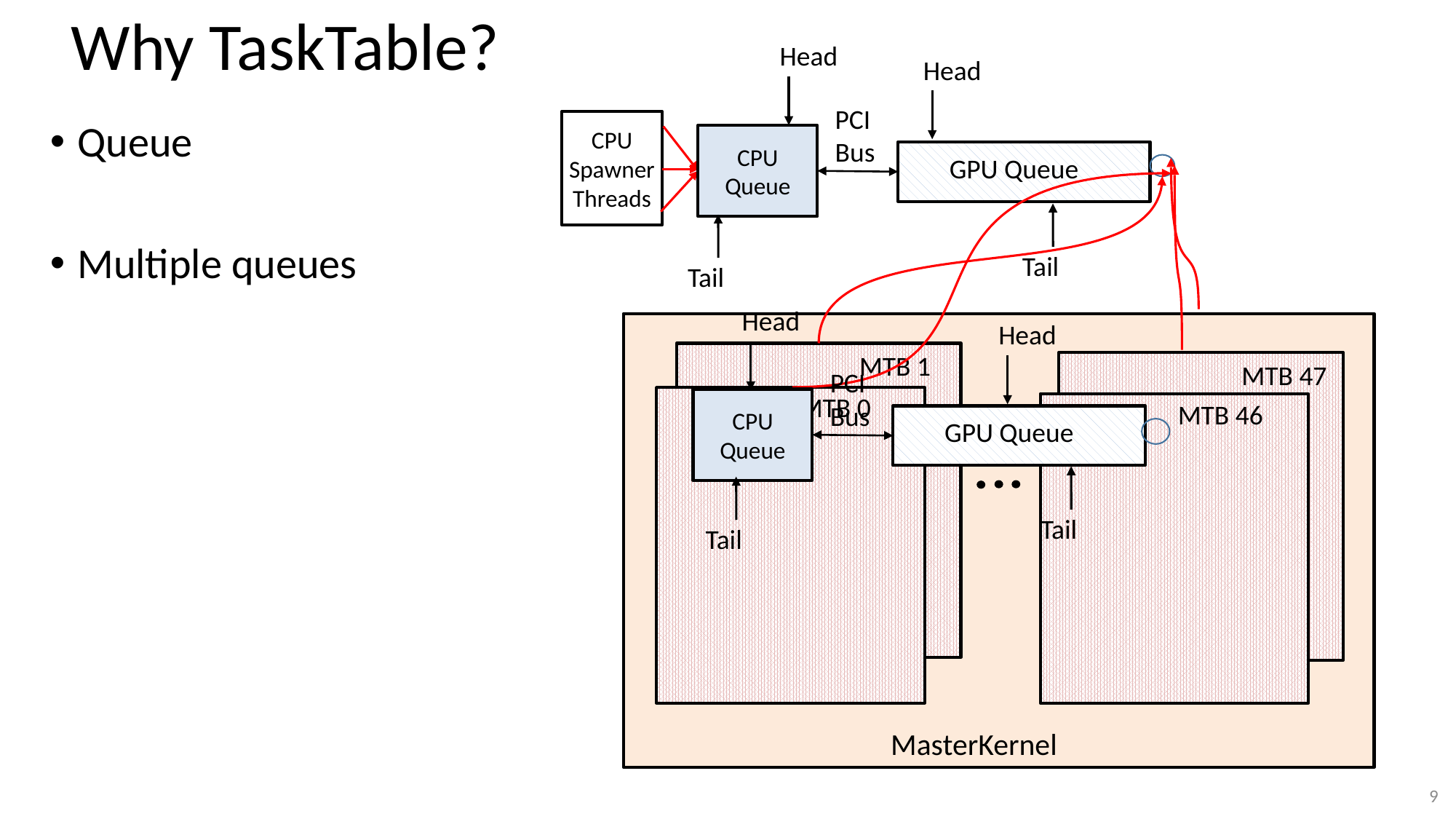

# Why TaskTable?
Head
Tail
Head
Tail
PCI
Bus
CPU Queue

GPU Queue

CPU Spawner
Threads
Queue

Multiple queues
Head
Tail
Head
Tail
PCI
Bus
CPU Queue

GPU Queue

MTB 1

Slot 1

MTB 0

MTB 47

Slot 1

MTB 46

MasterKernel
9